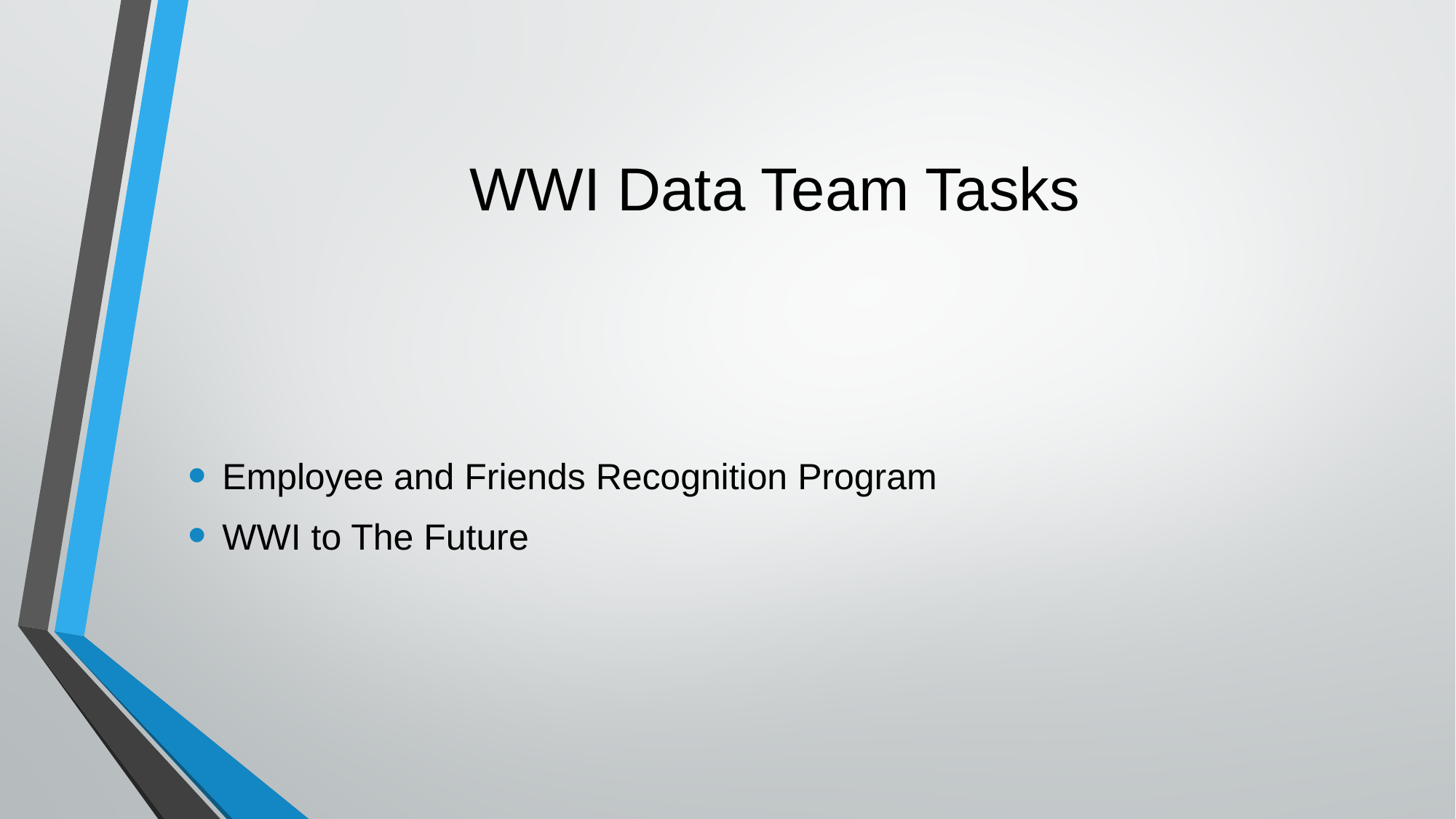

# WWI Data Team Tasks
Employee and Friends Recognition Program
WWI to The Future